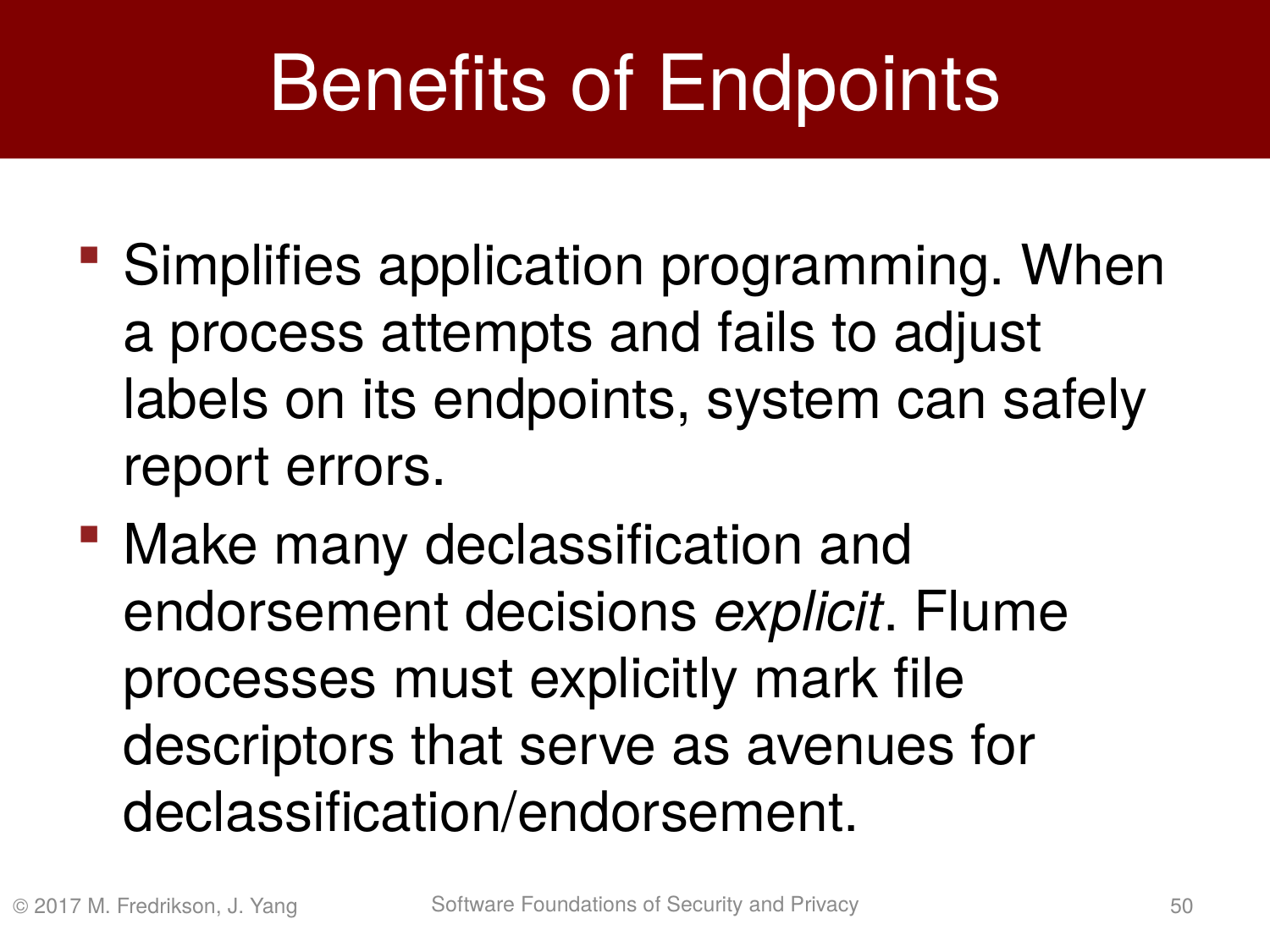

# Benefits of Endpoints
Simplifies application programming. When a process attempts and fails to adjust labels on its endpoints, system can safely report errors.
Make many declassification and endorsement decisions explicit. Flume processes must explicitly mark file descriptors that serve as avenues for declassification/endorsement.
© 2017 M. Fredrikson, J. Yang
50